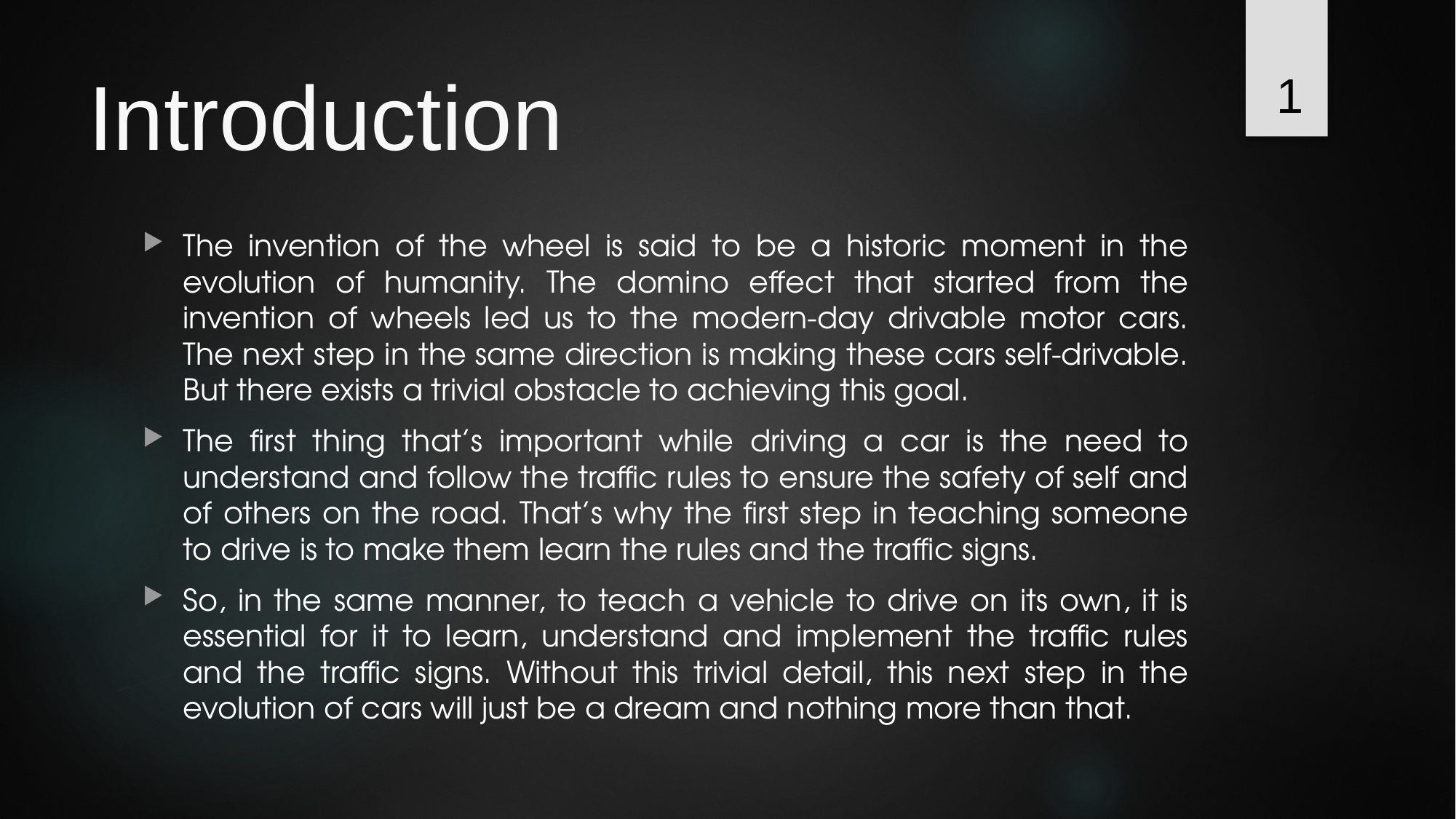

1
# Introduction
The invention of the wheel is said to be a historic moment in the evolution of humanity. The domino effect that started from the invention of wheels led us to the modern-day drivable motor cars. The next step in the same direction is making these cars self-drivable. But there exists a trivial obstacle to achieving this goal.
The first thing that’s important while driving a car is the need to understand and follow the traffic rules to ensure the safety of self and of others on the road. That’s why the first step in teaching someone to drive is to make them learn the rules and the traffic signs.
So, in the same manner, to teach a vehicle to drive on its own, it is essential for it to learn, understand and implement the traffic rules and the traffic signs. Without this trivial detail, this next step in the evolution of cars will just be a dream and nothing more than that.